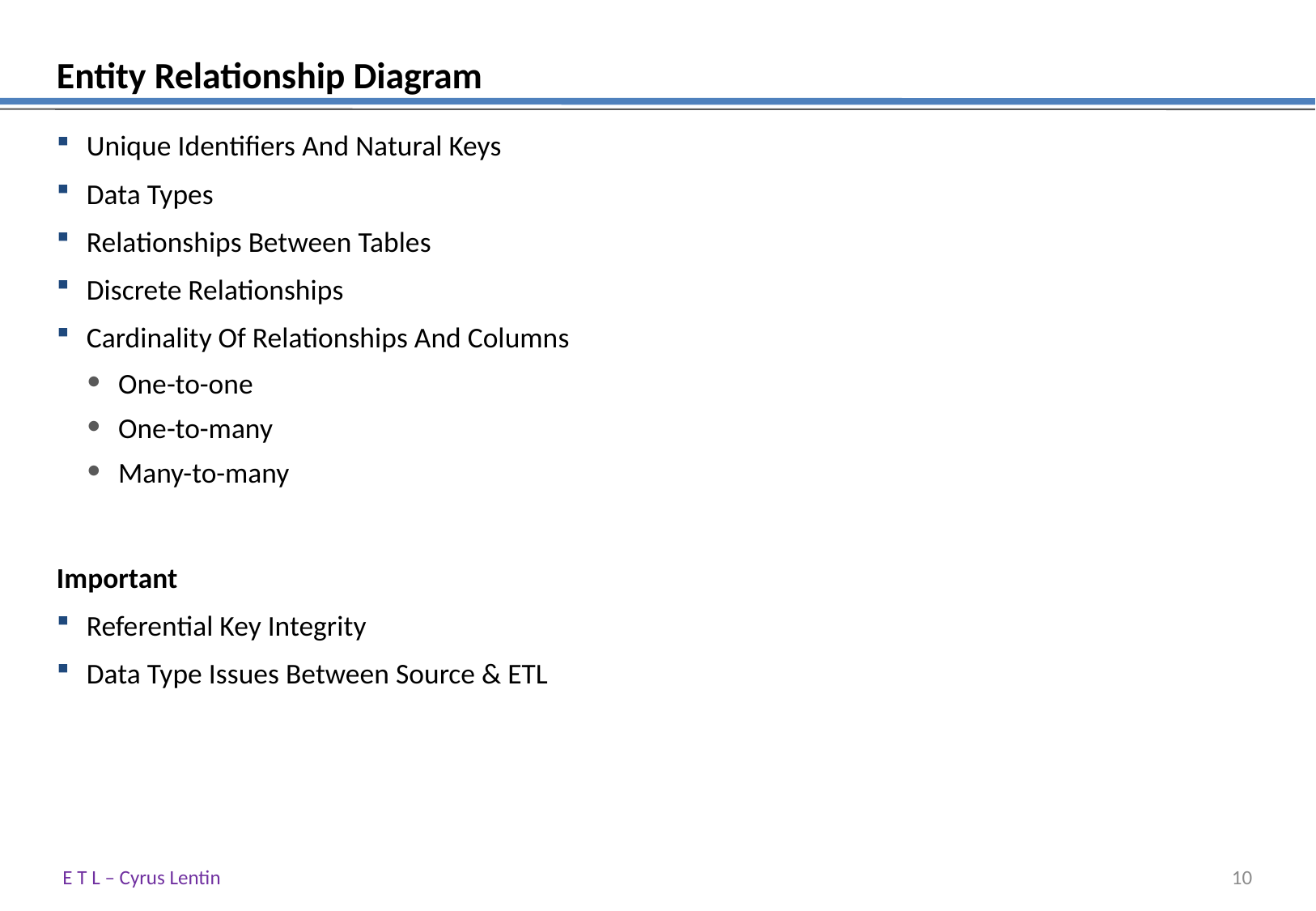

# Entity Relationship Diagram
Unique Identifiers And Natural Keys
Data Types
Relationships Between Tables
Discrete Relationships
Cardinality Of Relationships And Columns
One-to-one
One-to-many
Many-to-many

Important
Referential Key Integrity
Data Type Issues Between Source & ETL
E T L – Cyrus Lentin
10